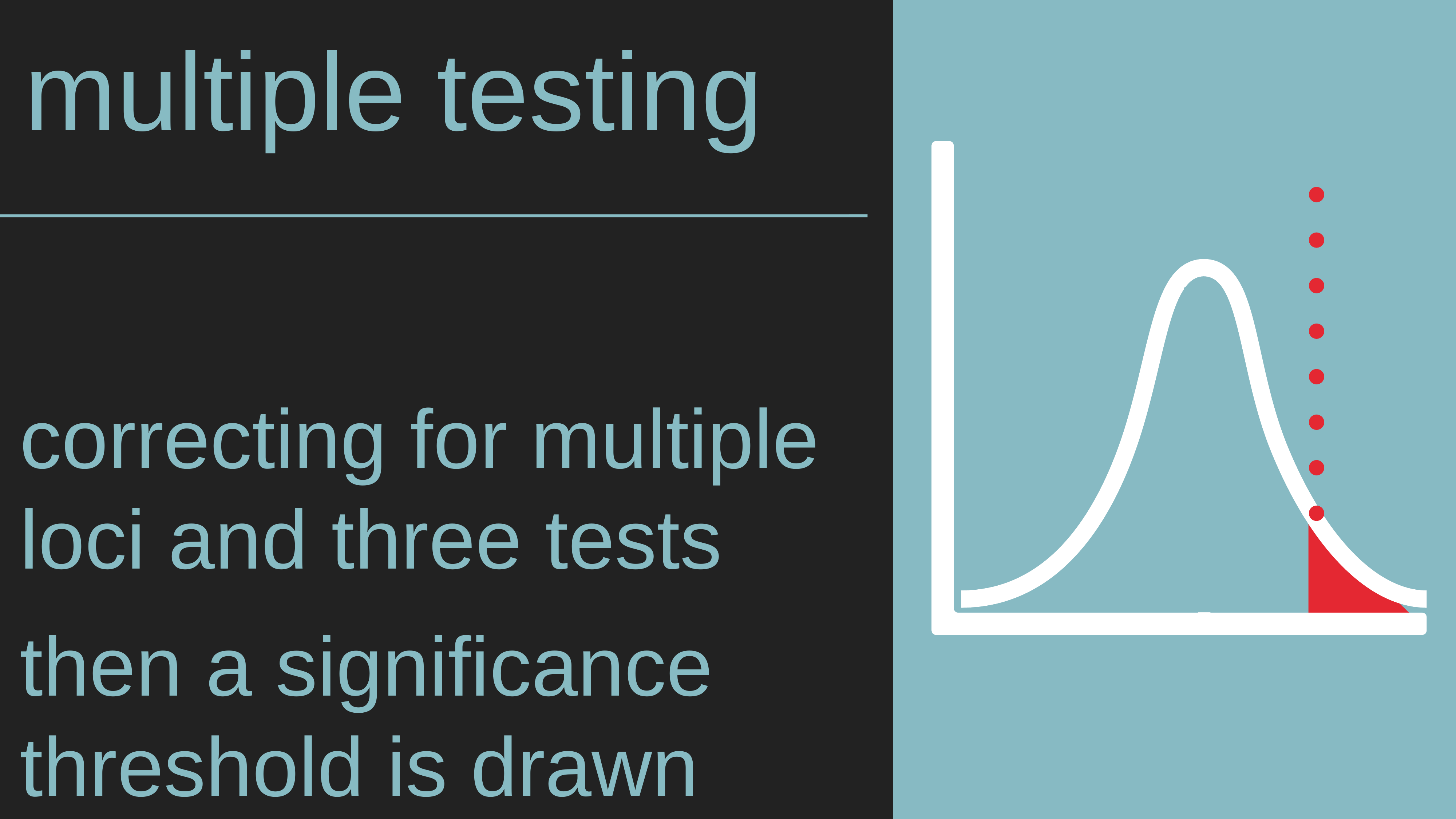

# multiple testing
15

correcting for multiple loci and three tests
then a significance threshold is drawn